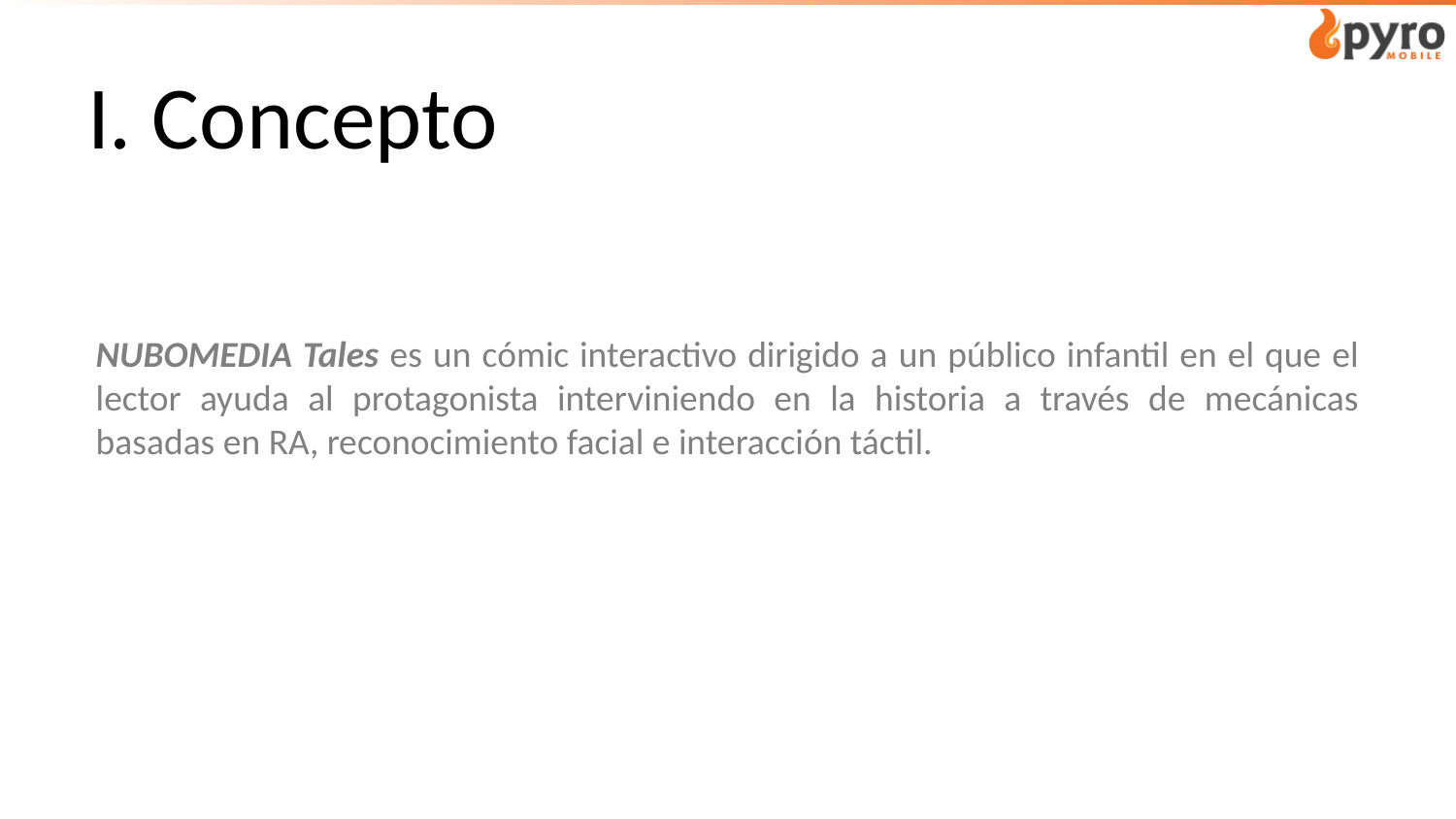

# I. Concepto
NUBOMEDIA Tales es un cómic interactivo dirigido a un público infantil en el que el lector ayuda al protagonista interviniendo en la historia a través de mecánicas basadas en RA, reconocimiento facial e interacción táctil.